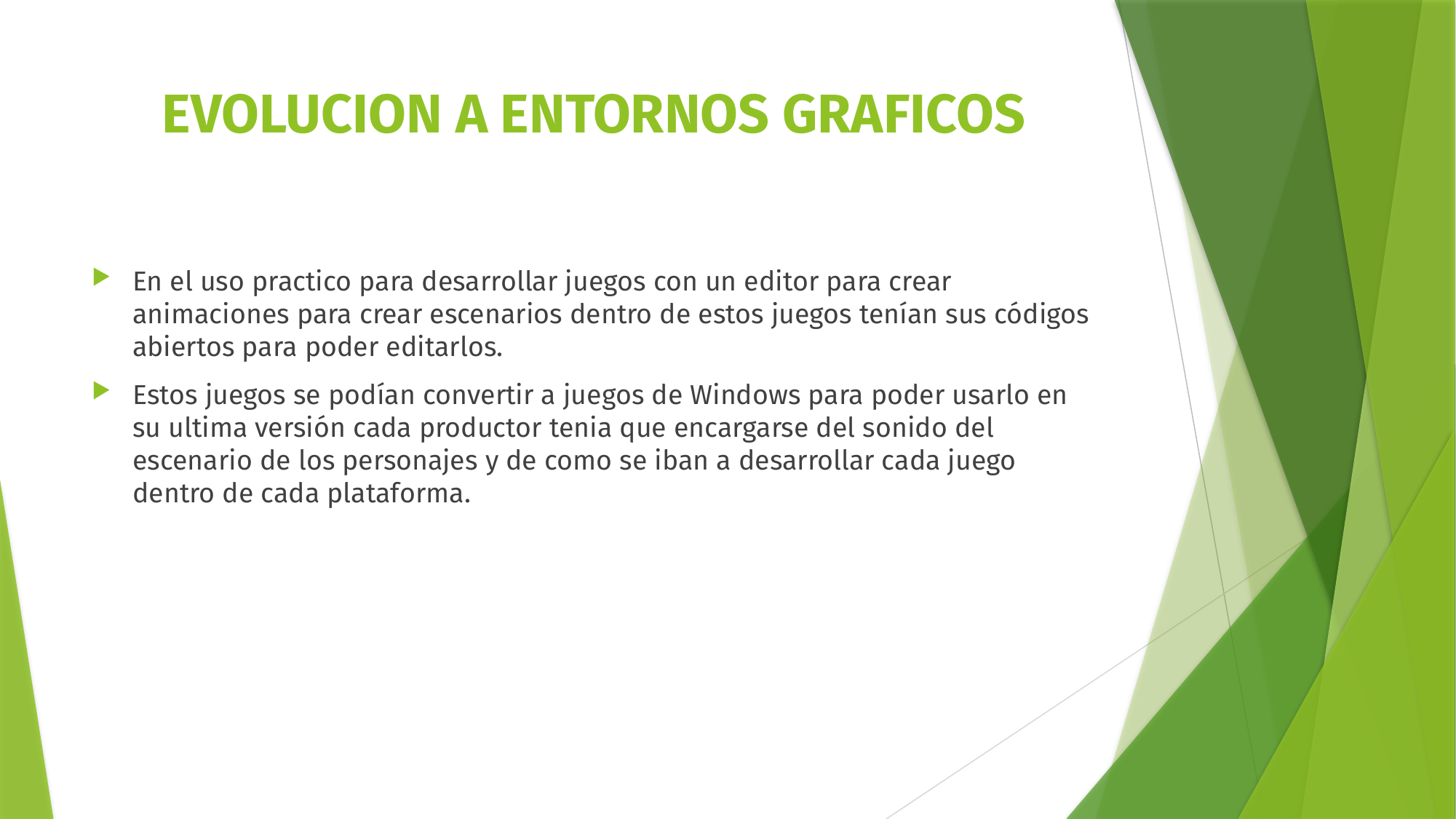

# EVOLUCION A ENTORNOS GRAFICOS
En el uso practico para desarrollar juegos con un editor para crear animaciones para crear escenarios dentro de estos juegos tenían sus códigos abiertos para poder editarlos.
Estos juegos se podían convertir a juegos de Windows para poder usarlo en su ultima versión cada productor tenia que encargarse del sonido del escenario de los personajes y de como se iban a desarrollar cada juego dentro de cada plataforma.